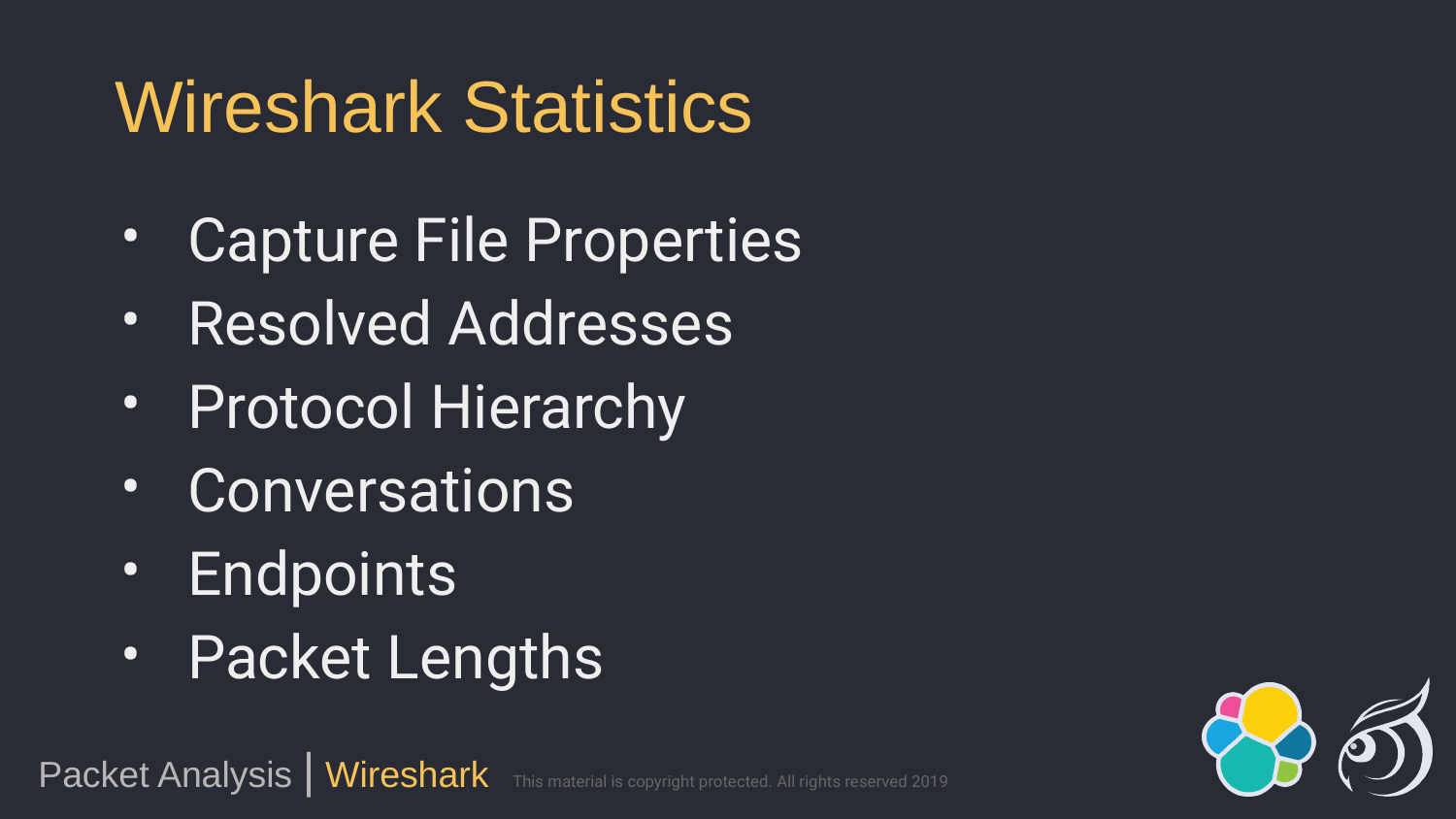

# Wireshark Statistics
Capture File Properties
Resolved Addresses
Protocol Hierarchy
Conversations
Endpoints
Packet Lengths